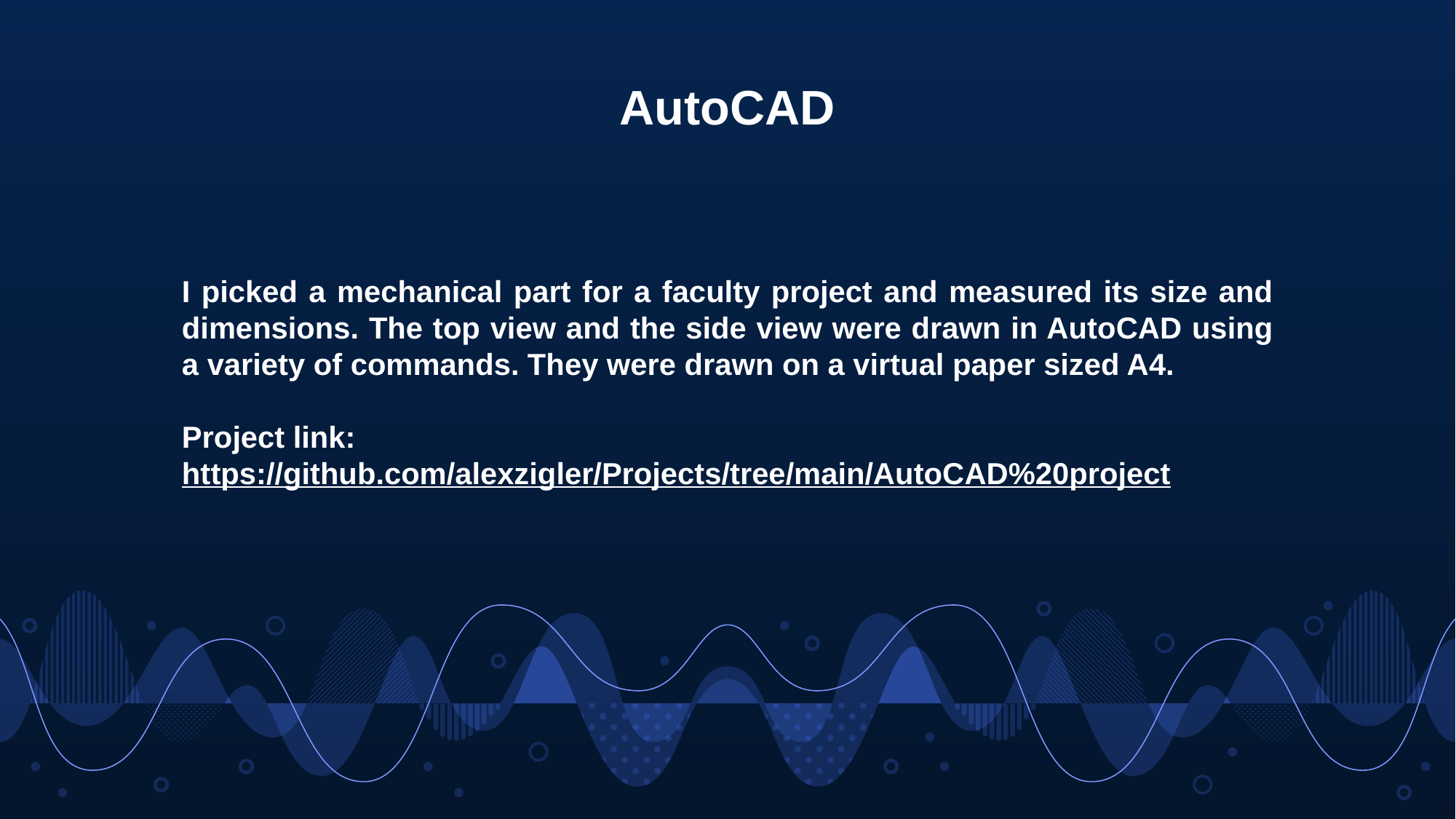

# AutoCAD
I picked a mechanical part for a faculty project and measured its size and dimensions. The top view and the side view were drawn in AutoCAD using a variety of commands. They were drawn on a virtual paper sized A4.

Project link: https://github.com/alexzigler/Projects/tree/main/AutoCAD%20project